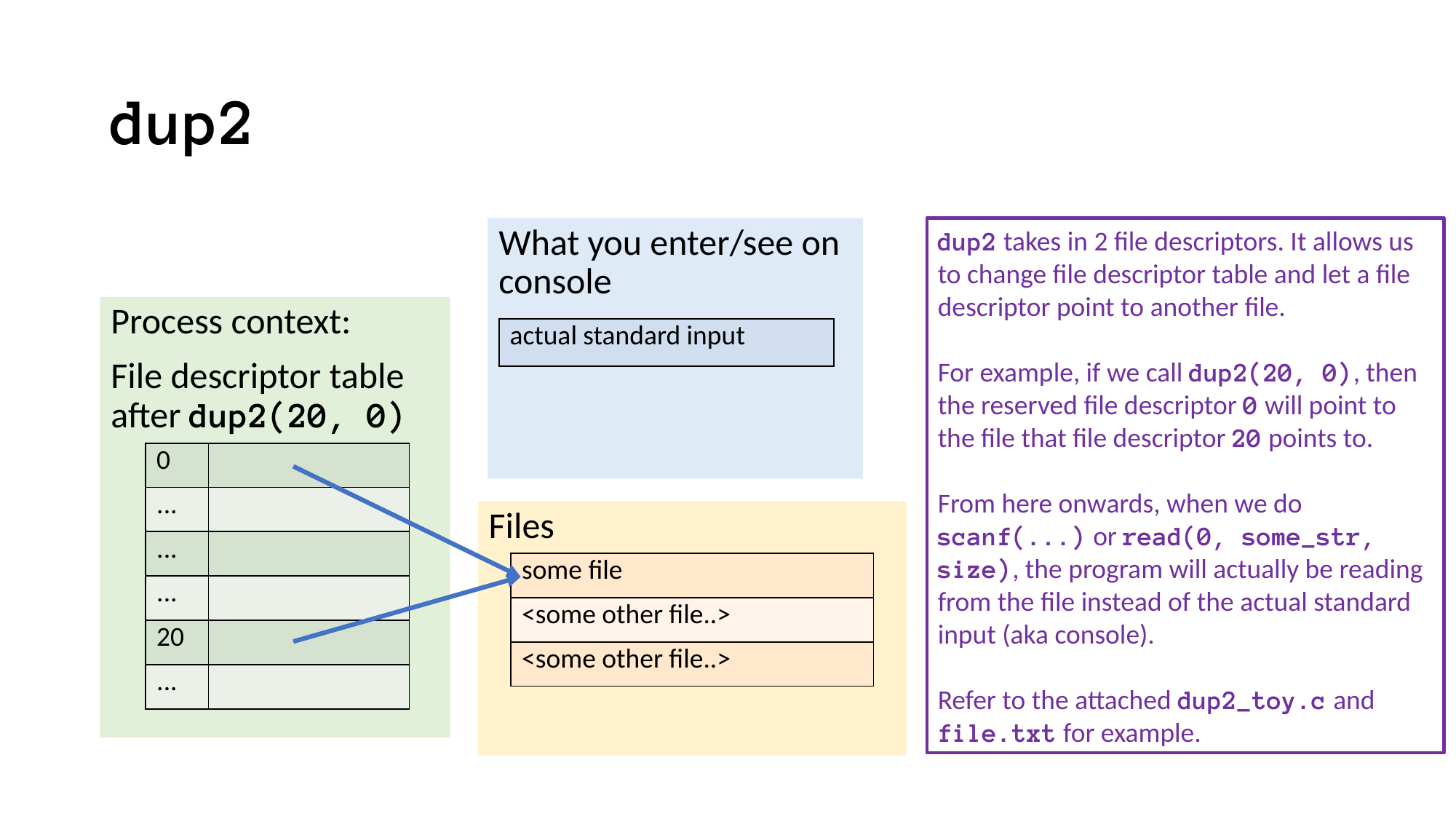

# dup2
What you enter/see on console

dup2 takes in 2 file descriptors. It allows us to change file descriptor table and let a file descriptor point to another file.

For example, if we call dup2(20, 0), then the reserved file descriptor 0 will point to the file that file descriptor 20 points to.

From here onwards, when we do scanf(...) or read(0, some_str, size), the program will actually be reading from the file instead of the actual standard input (aka console).

Refer to the attached dup2_toy.c and file.txt for example.
Process context:
File descriptor table after dup2(20, 0)

| actual standard input |
| --- |
| 0 |  |
| --- | --- |
| ... |  |
| ... |  |
| ... |  |
| 20 |  |
| ... |  |
Files
| some file |
| --- |
| <some other file..> |
| <some other file..> |